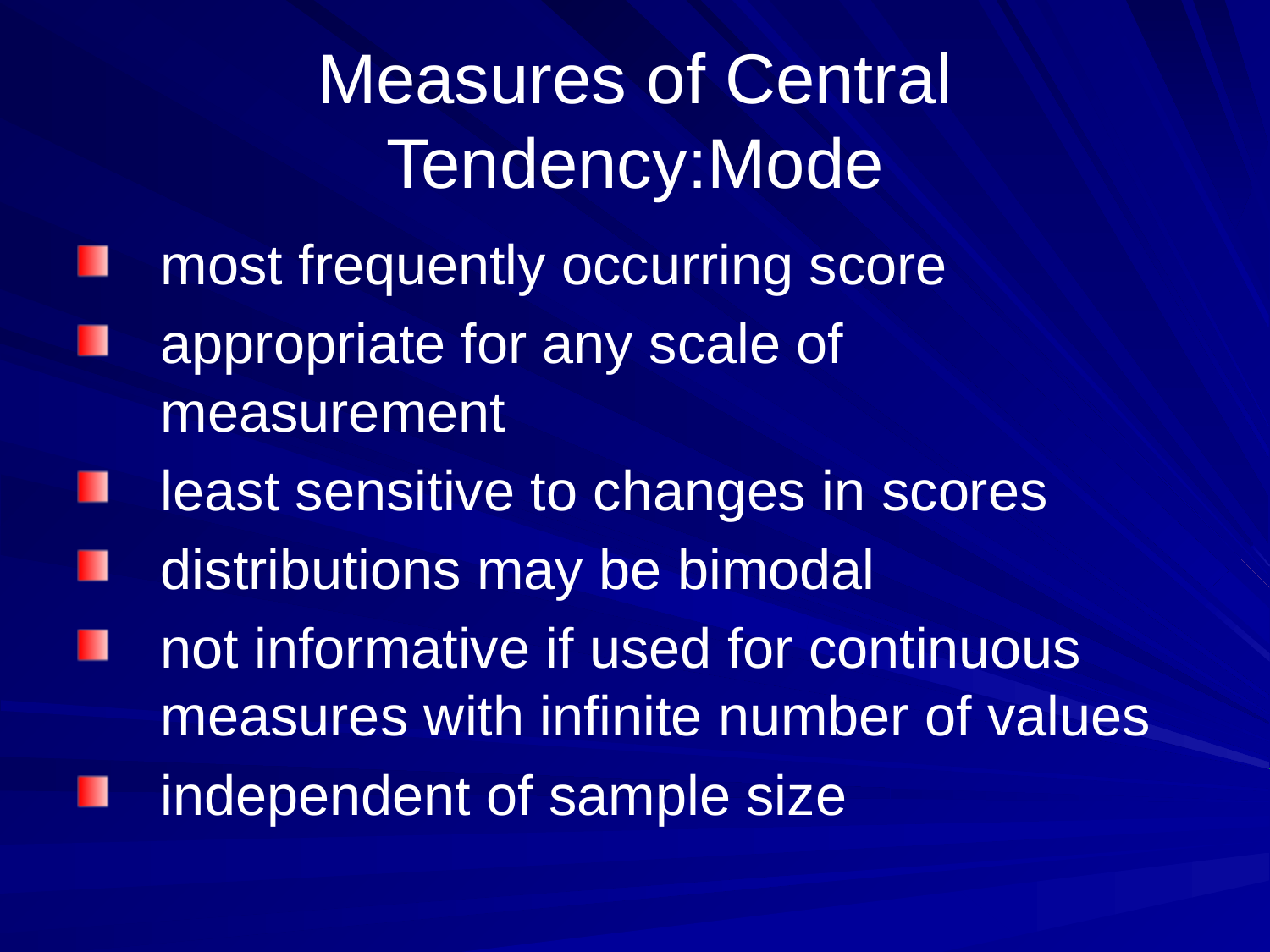

# Measures of Central Tendency:Mode
most frequently occurring score
appropriate for any scale of measurement
least sensitive to changes in scores
distributions may be bimodal
not informative if used for continuous measures with infinite number of values
independent of sample size